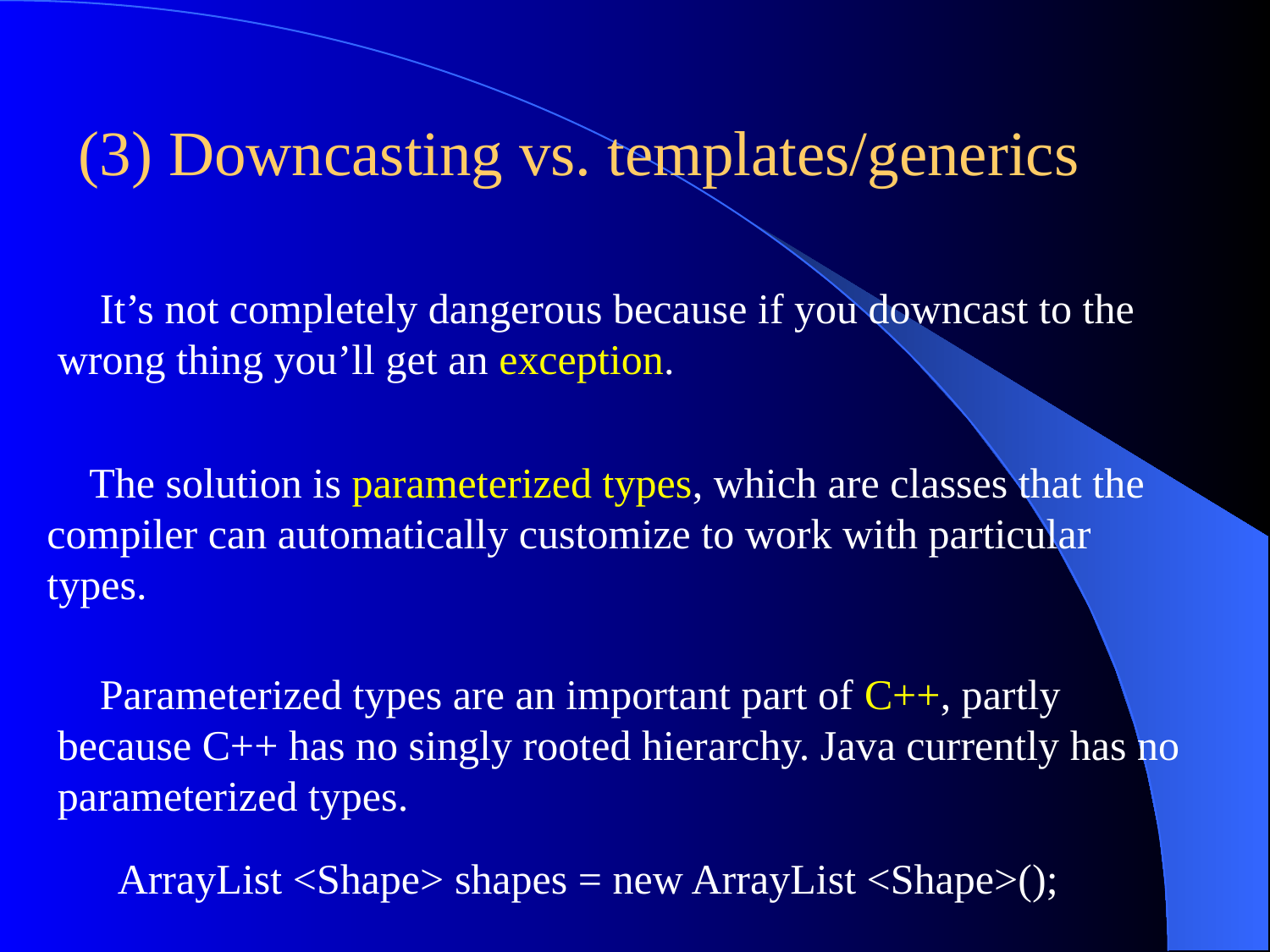

(3) Downcasting vs. templates/generics
    It’s not completely dangerous because if you downcast to the wrong thing you’ll get an exception.
    The solution is parameterized types, which are classes that the compiler can automatically customize to work with particular types.
    Parameterized types are an important part of C++, partly because C++ has no singly rooted hierarchy. Java currently has no parameterized types.
ArrayList <Shape> shapes = new ArrayList <Shape>();